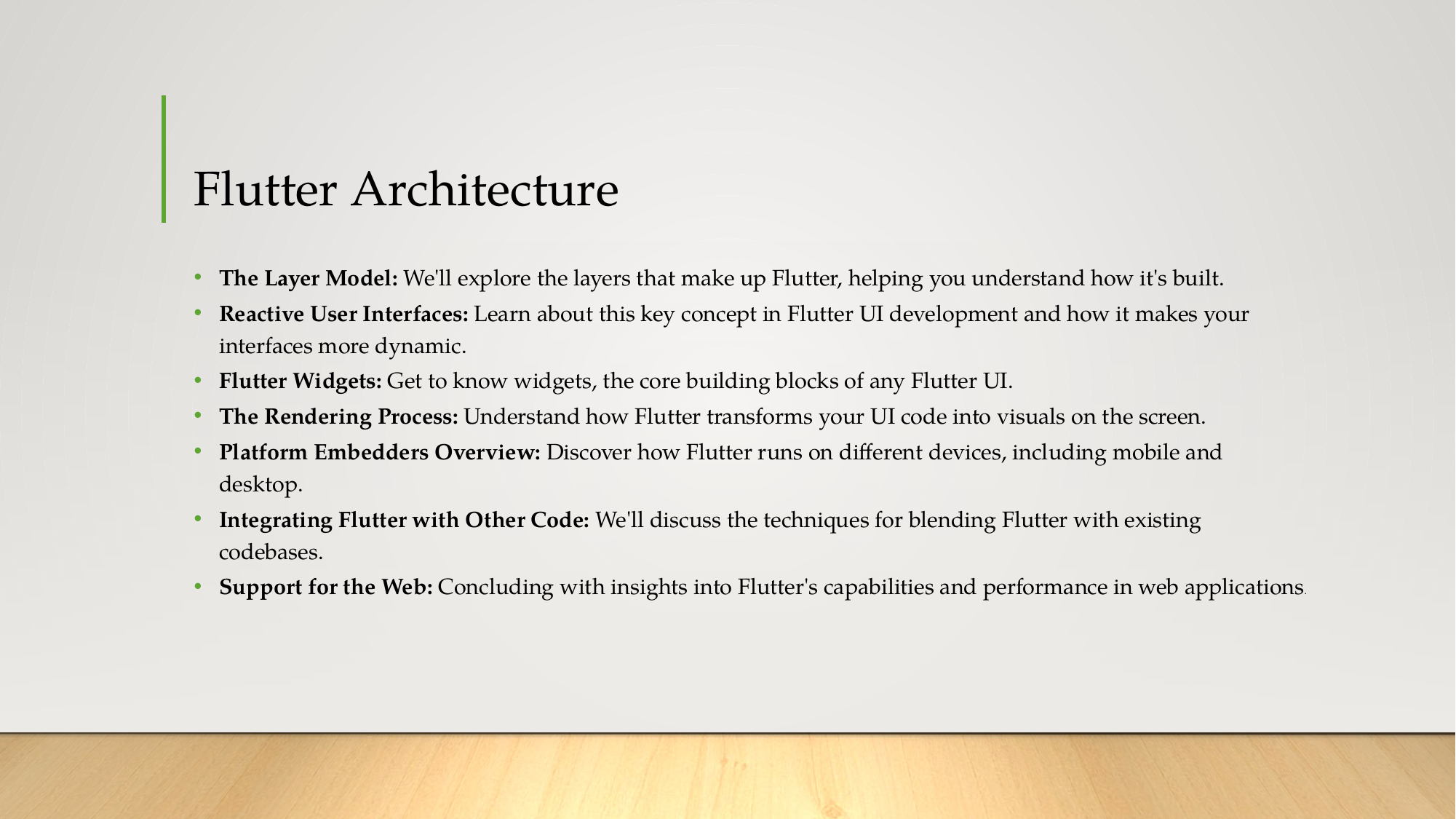

# Flutter Architecture

The Layer Model: We'll explore the layers that make up Flutter, helping you understand how it's built.
Reactive User Interfaces: Learn about this key concept in Flutter UI development and how it makes your interfaces more dynamic.
Flutter Widgets: Get to know widgets, the core building blocks of any Flutter UI.
The Rendering Process: Understand how Flutter transforms your UI code into visuals on the screen.
Platform Embedders Overview: Discover how Flutter runs on different devices, including mobile and desktop.
Integrating Flutter with Other Code: We'll discuss the techniques for blending Flutter with existing codebases.
Support for the Web: Concluding with insights into Flutter's capabilities and performance in web applications.